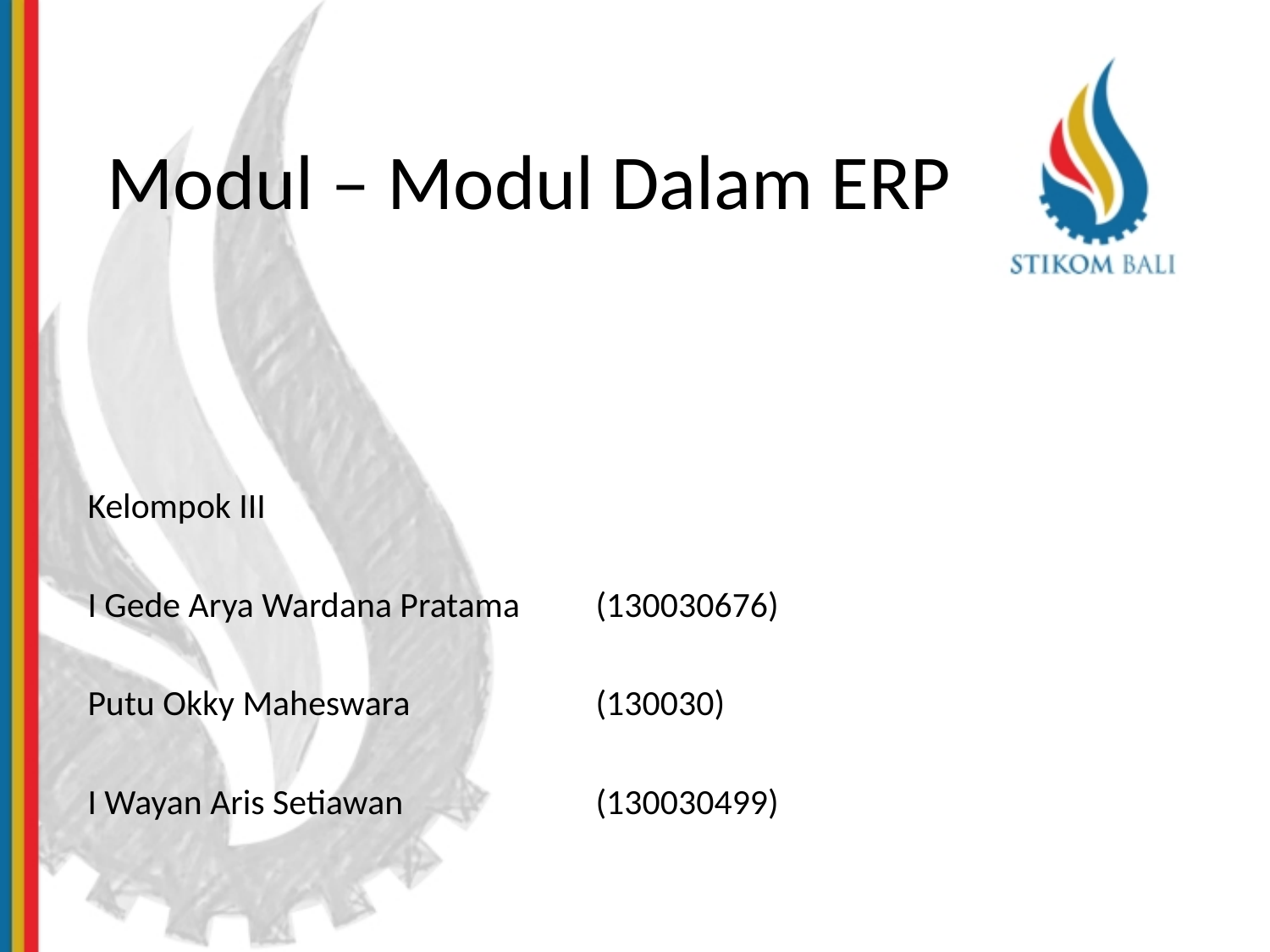

# Modul – Modul Dalam ERP
Kelompok III

I Gede Arya Wardana Pratama	(130030676)

Putu Okky Maheswara		(130030)

I Wayan Aris Setiawan		(130030499)